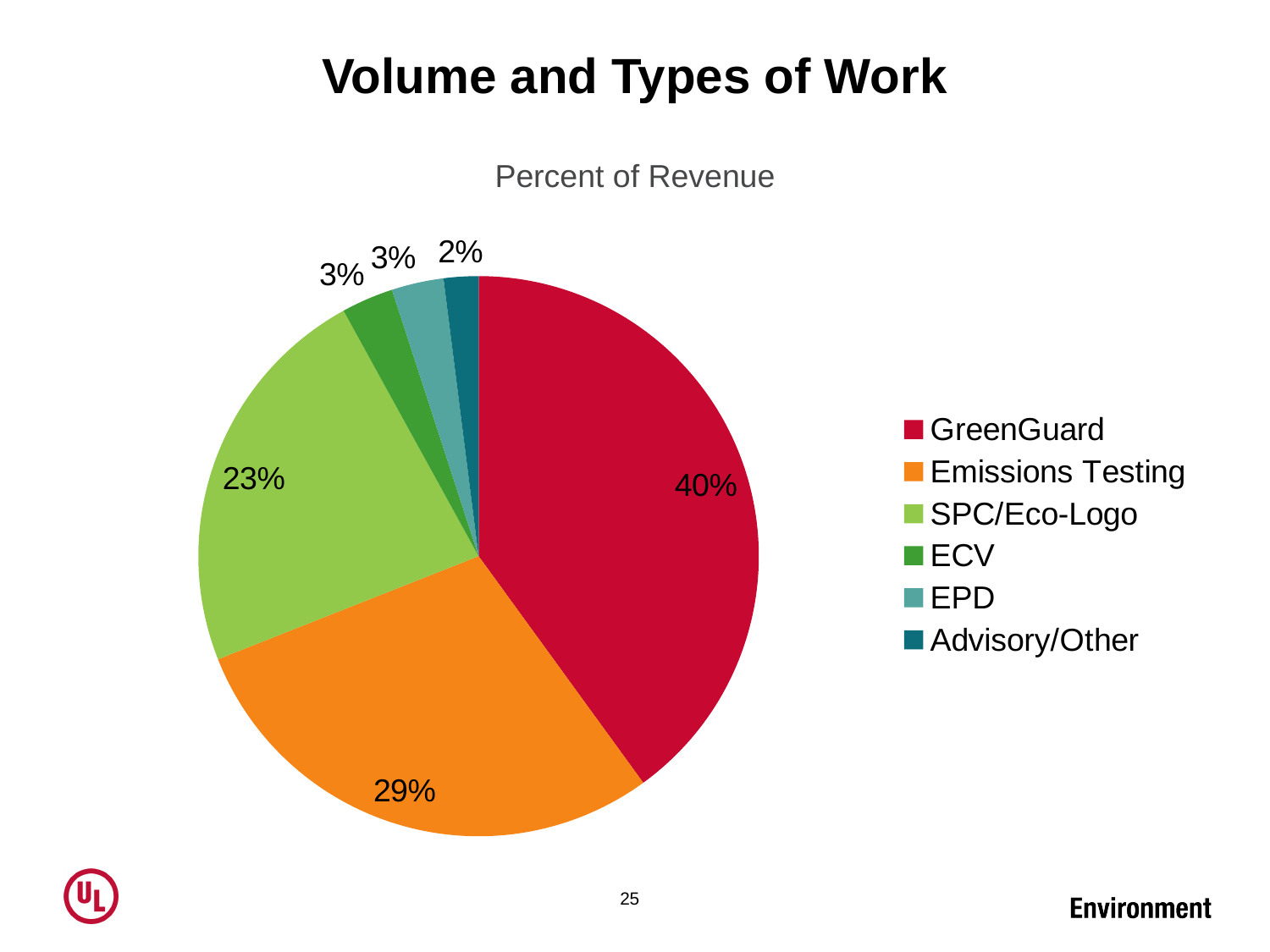

# Volume and Types of Work
Percent of Revenue

### Chart

| Category | Sales |
|---|---|
| GreenGuard | 0.4 |
| Emissions Testing | 0.29 |
| SPC/Eco-Logo | 0.23 |
| ECV | 0.03 |
| EPD | 0.03 |
| Advisory/Other | 0.02 |
25